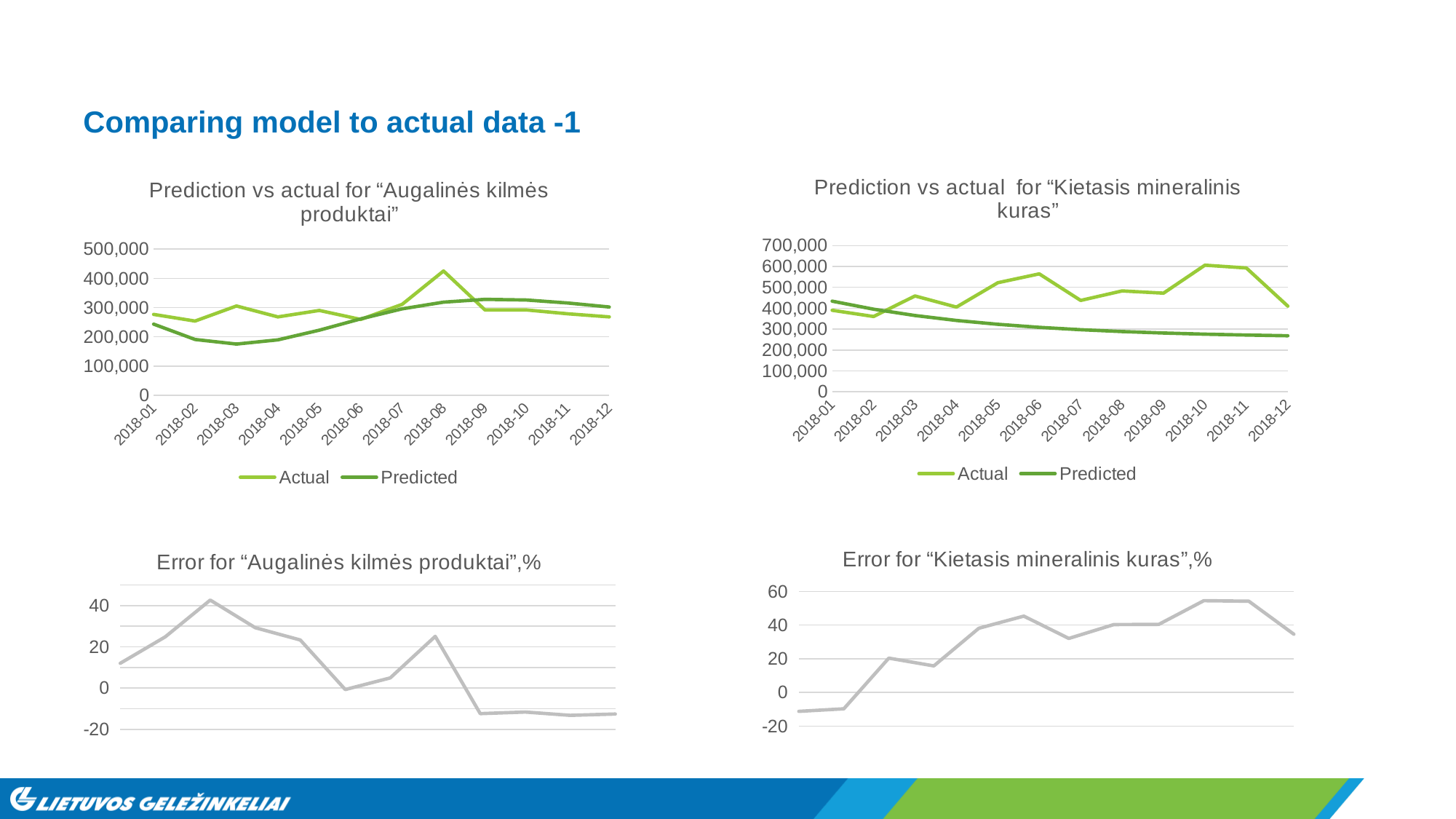

# Comparing model to actual data -1

### Chart: Prediction vs actual  for “Kietasis mineralinis kuras”

| Category | Actual | Predicted |
|---|---|---|
| 43101 | 390266.0 | 433994.463089972 |
| 43132 | 360471.0 | 395426.393942149 |
| 43160 | 458754.0 | 365218.852837818 |
| 43191 | 405534.0 | 341559.50043227 |
| 43221 | 522145.0 | 323028.864180992 |
| 43252 | 564547.0 | 308515.175302649 |
| 43282 | 437368.0 | 297147.666815573 |
| 43313 | 482940.0 | 288244.330779717 |
| 43344 | 472256.0 | 281271.000374247 |
| 43374 | 606114.0 | 275809.301888643 |
| 43405 | 592690.0 | 271531.553866802 |
| 43435 | 410078.0 | 268181.107446773 |

### Chart: Prediction vs actual for “Augalinės kilmės produktai”

| Category | Actual | Predicted |
|---|---|---|
| 43101 | 276898.0 | 243673.555093415 |
| 43132 | 254185.0 | 191044.692330548 |
| 43160 | 305653.0 | 175320.175379033 |
| 43191 | 268310.0 | 189830.751843378 |
| 43221 | 290478.0 | 222844.621706732 |
| 43252 | 259762.0 | 261660.200349358 |
| 43282 | 311073.0 | 295782.130520957 |
| 43313 | 425297.0 | 318708.898705318 |
| 43344 | 292138.0 | 328309.301535784 |
| 43374 | 292159.0 | 326094.219095296 |
| 43405 | 278994.0 | 315857.654121227 |
| 43435 | 268406.0 | 302173.452622949 |

### Chart: Error for “Kietasis mineralinis kuras”,%

| Category | Error |
|---|---|
| 43101 | -11.2047841959003 |
| 43132 | -9.697144553140049 |
| 43160 | 20.3889551180332 |
| 43191 | 15.7753726118475 |
| 43221 | 38.1342607549642 |
| 43252 | 45.3517288547013 |
| 43282 | 32.0600348412382 |
| 43313 | 40.3146703980375 |
| 43344 | 40.4409895534949 |
| 43374 | 54.4954741371024 |
| 43405 | 54.1865808657474 |
| 43435 | 34.602415285196194 |

### Chart: Error for “Augalinės kilmės produktai”,%

| Category | Error |
|---|---|
| 43101 | 11.998802774518099 |
| 43132 | 24.8402965042986 |
| 43160 | 42.6407804343378 |
| 43191 | 29.2494682108838 |
| 43221 | 23.2834769907768 |
| 43252 | -0.730745971065085 |
| 43282 | 4.91552448429888 |
| 43313 | 25.0620393030476 |
| 43344 | -12.3815804639533 |
| 43374 | -11.615325591645801 |
| 43405 | -13.213063406821199 |
| 43435 | -12.5807368773235 |